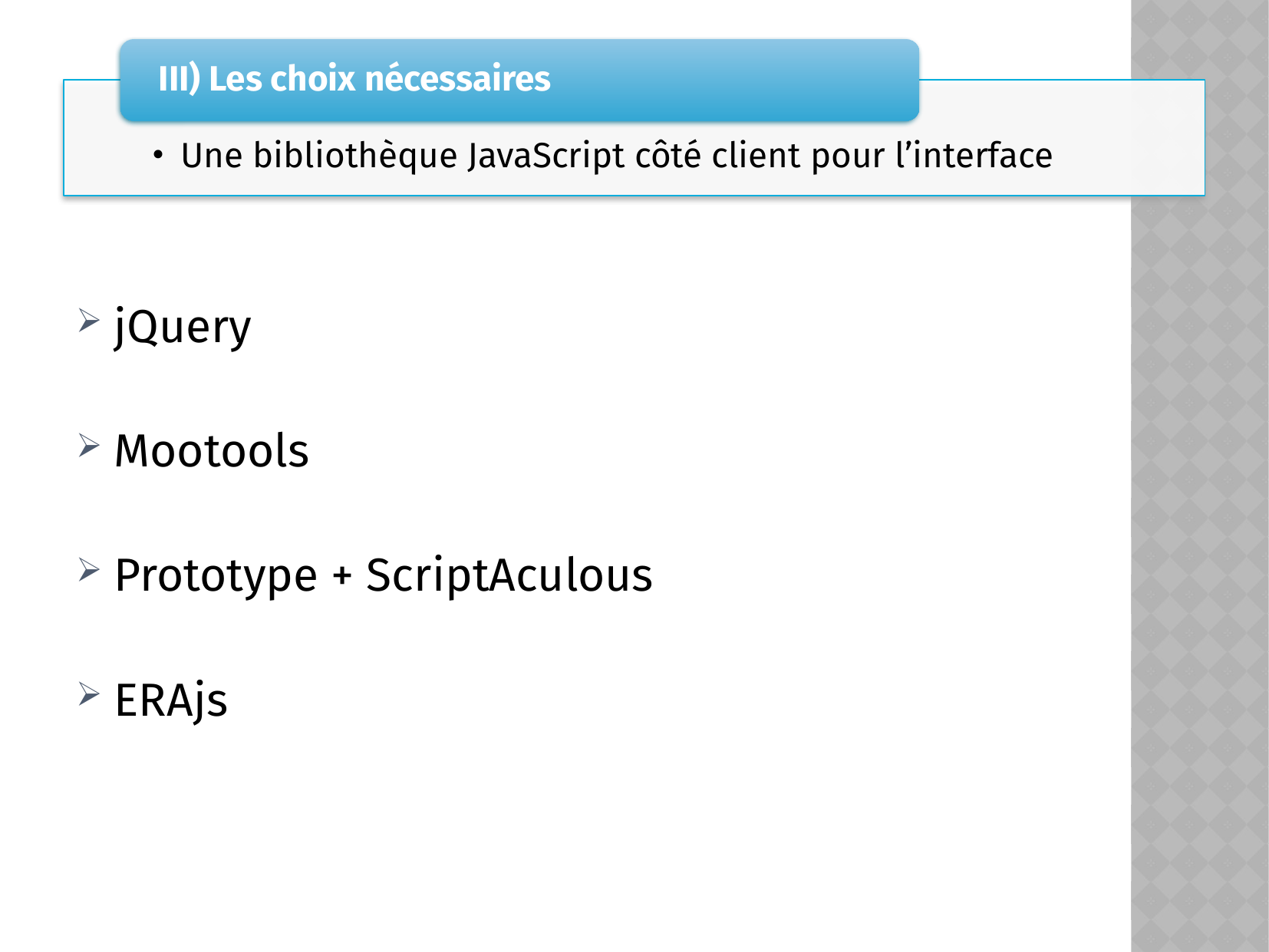

Une bibliothèque JavaScript côté client pour l’interface
III) Les choix nécessaires
jQuery

Mootools

Prototype + ScriptAculous

ERAjs